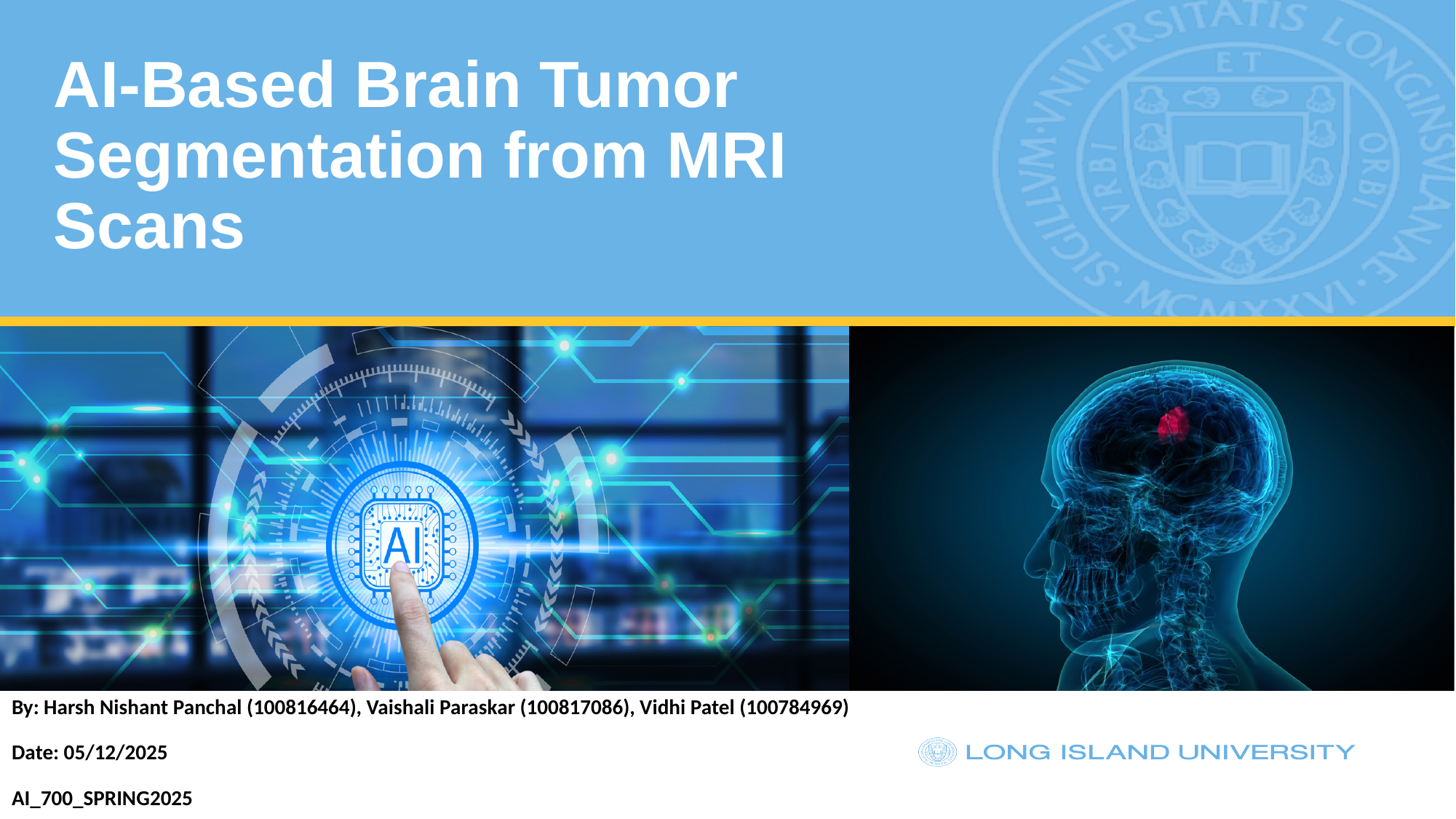

AI-Based Brain Tumor Segmentation from MRI Scans

By: Harsh Nishant Panchal (100816464), Vaishali Paraskar (100817086), Vidhi Patel (100784969)

Date: 05/12/2025

AI_700_SPRING2025